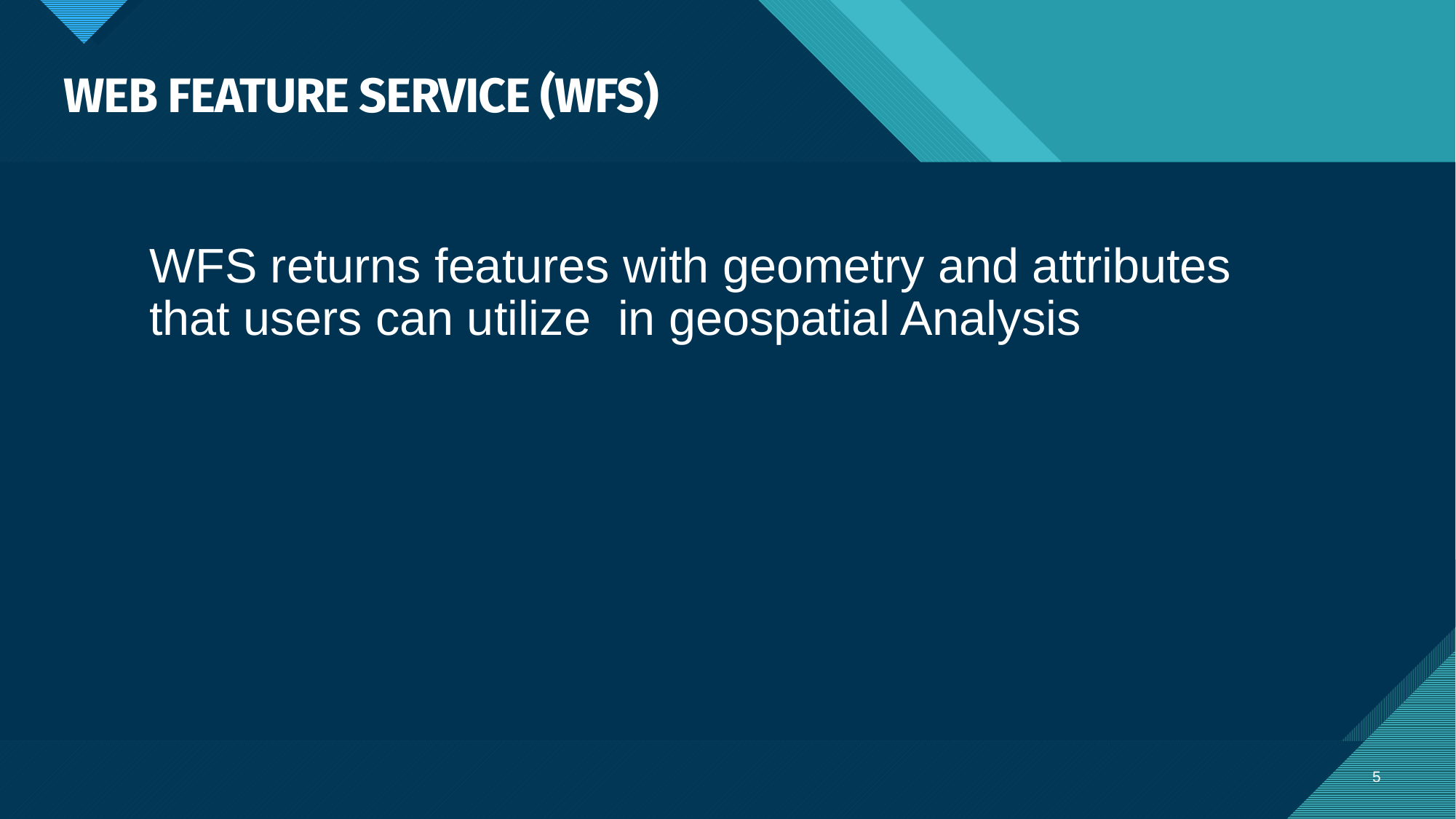

# WEB FEATURE SERVICE (WFS)
WFS returns features with geometry and attributes that users can utilize  in geospatial Analysis
5